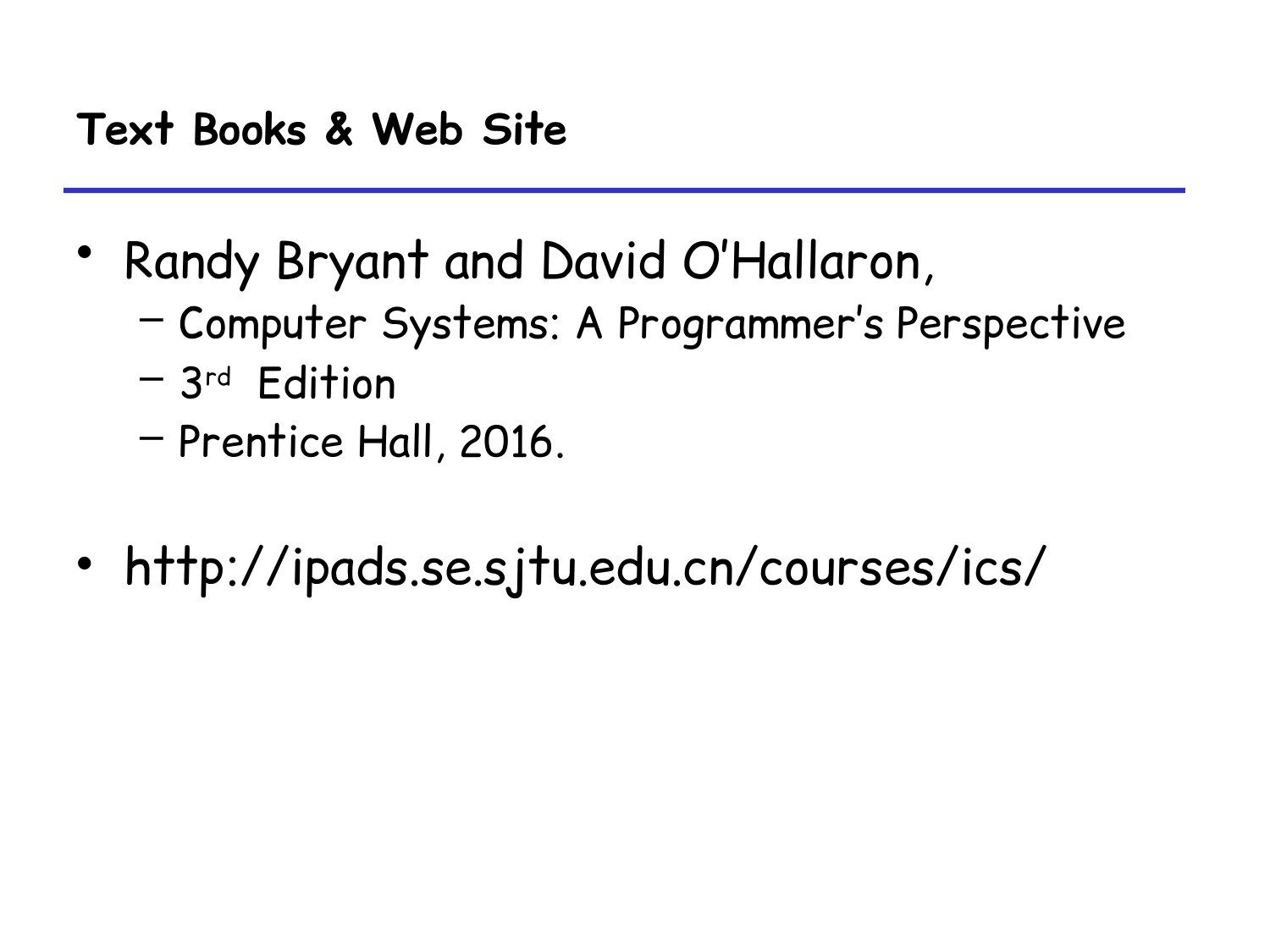

# Text Books & Web Site
Randy Bryant and David O’Hallaron,
Computer Systems: A Programmer’s Perspective
3rd  Edition
Prentice Hall, 2016.

http://ipads.se.sjtu.edu.cn/courses/ics/
3